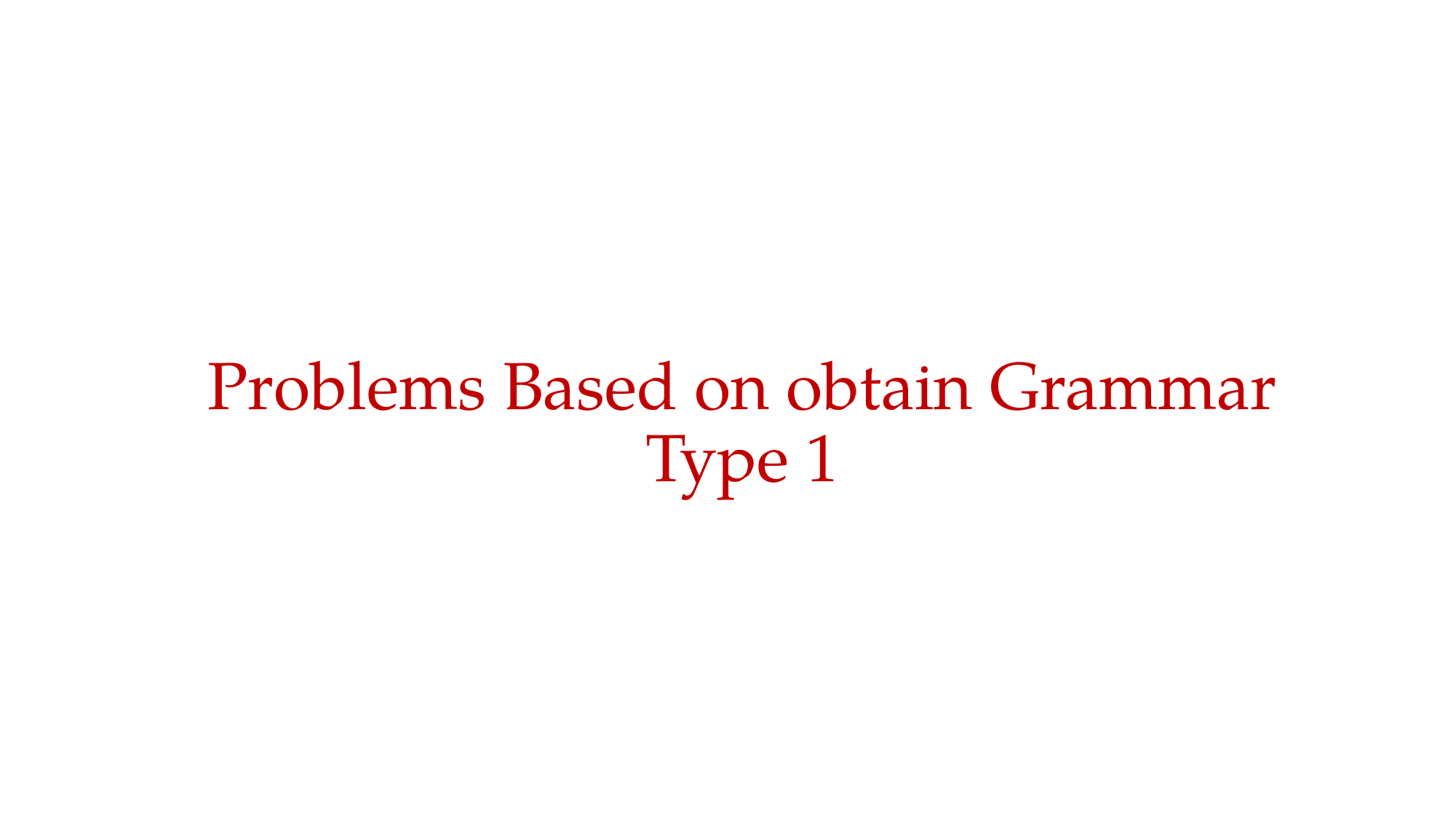

# Problems Based on obtain Grammar Type 1